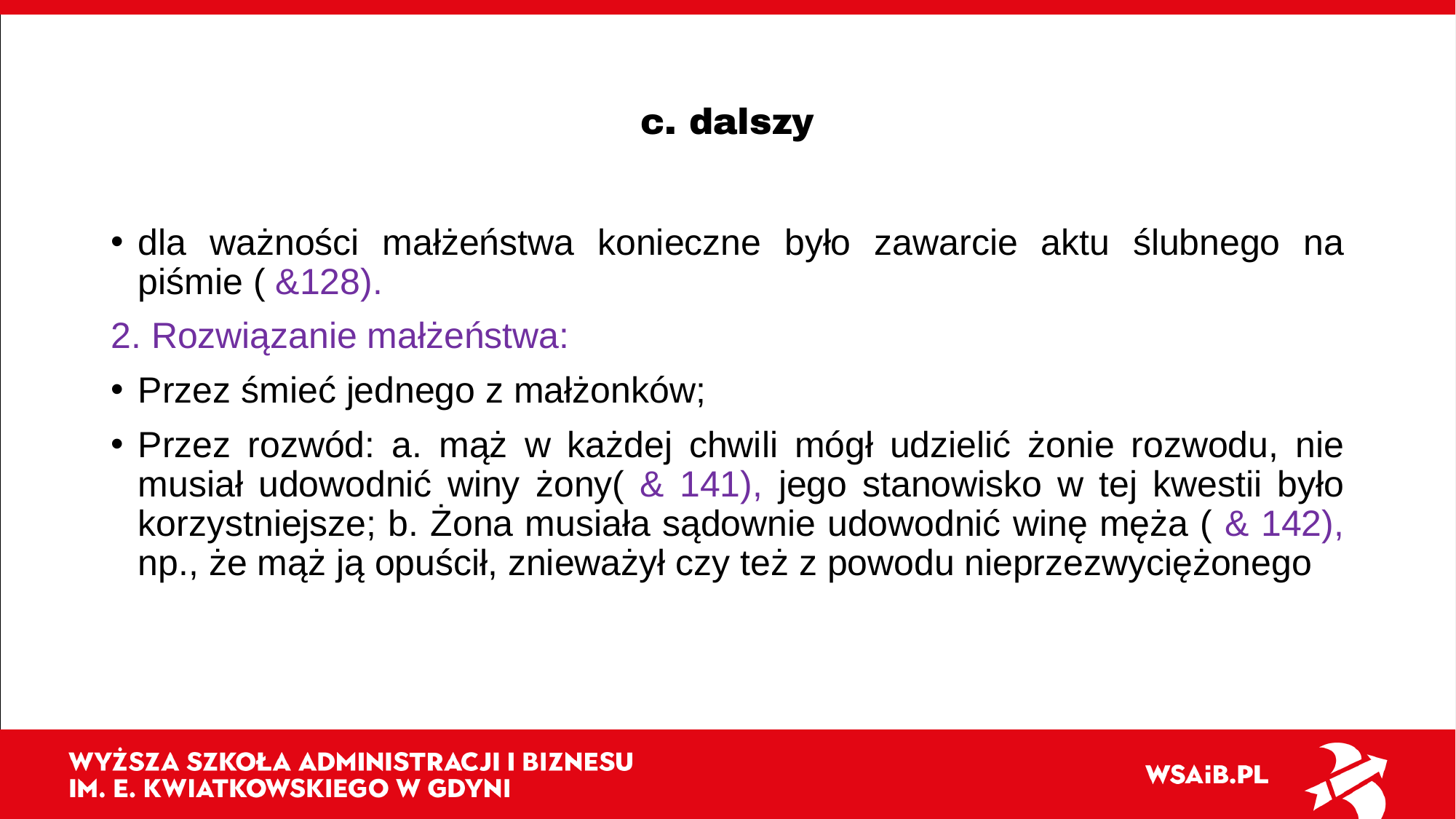

# c. dalszy
dla ważności małżeństwa konieczne było zawarcie aktu ślubnego na piśmie ( &128).
2. Rozwiązanie małżeństwa:
Przez śmieć jednego z małżonków;
Przez rozwód: a. mąż w każdej chwili mógł udzielić żonie rozwodu, nie musiał udowodnić winy żony( & 141), jego stanowisko w tej kwestii było korzystniejsze; b. Żona musiała sądownie udowodnić winę męża ( & 142), np., że mąż ją opuścił, znieważył czy też z powodu nieprzezwyciężonego